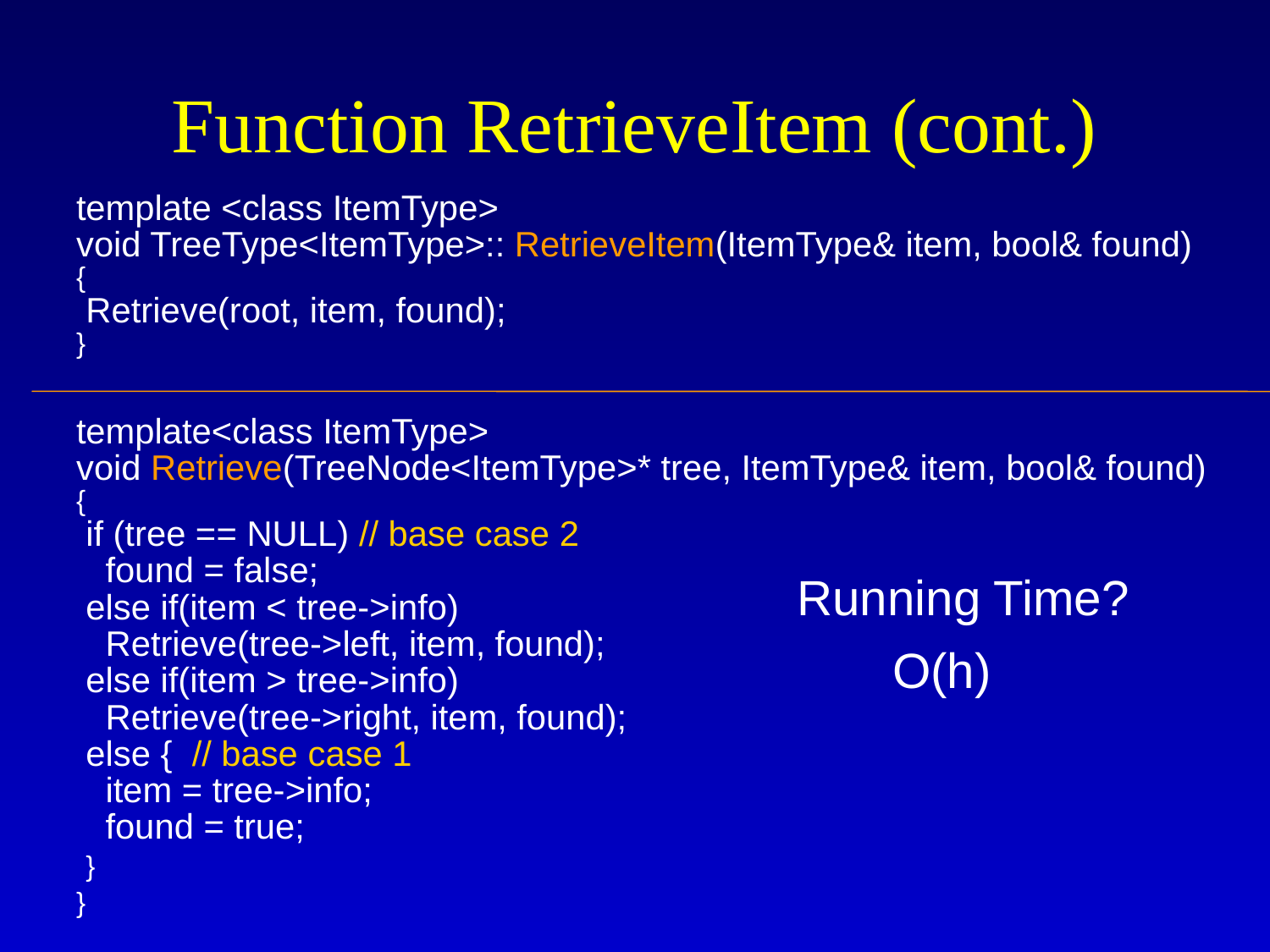

# Function RetrieveItem (cont.)
template <class ItemType>
void TreeType<ItemType>:: RetrieveItem(ItemType& item, bool& found)
{
 Retrieve(root, item, found);
}

template<class ItemType>
void Retrieve(TreeNode<ItemType>* tree, ItemType& item, bool& found)
{
 if (tree == NULL) // base case 2
   found = false;
 else if(item < tree->info)
   Retrieve(tree->left, item, found);
 else if(item > tree->info)
   Retrieve(tree->right, item, found);
 else {  // base case 1
   item = tree->info;
   found = true;
 }
}

Running Time?
O(h)